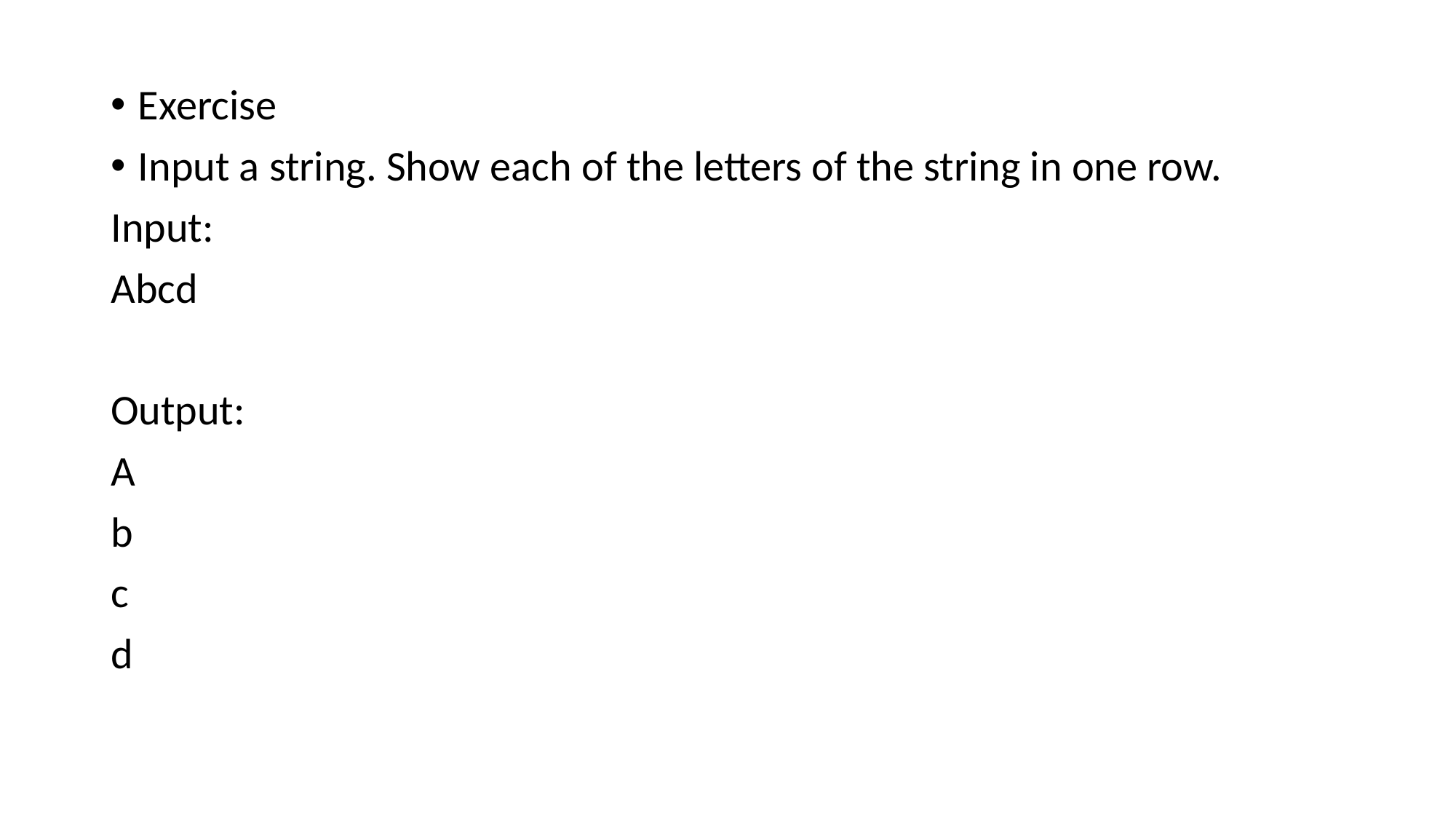

Exercise
Input a string. Show each of the letters of the string in one row.
Input:
Abcd

Output:
A
b
c
d